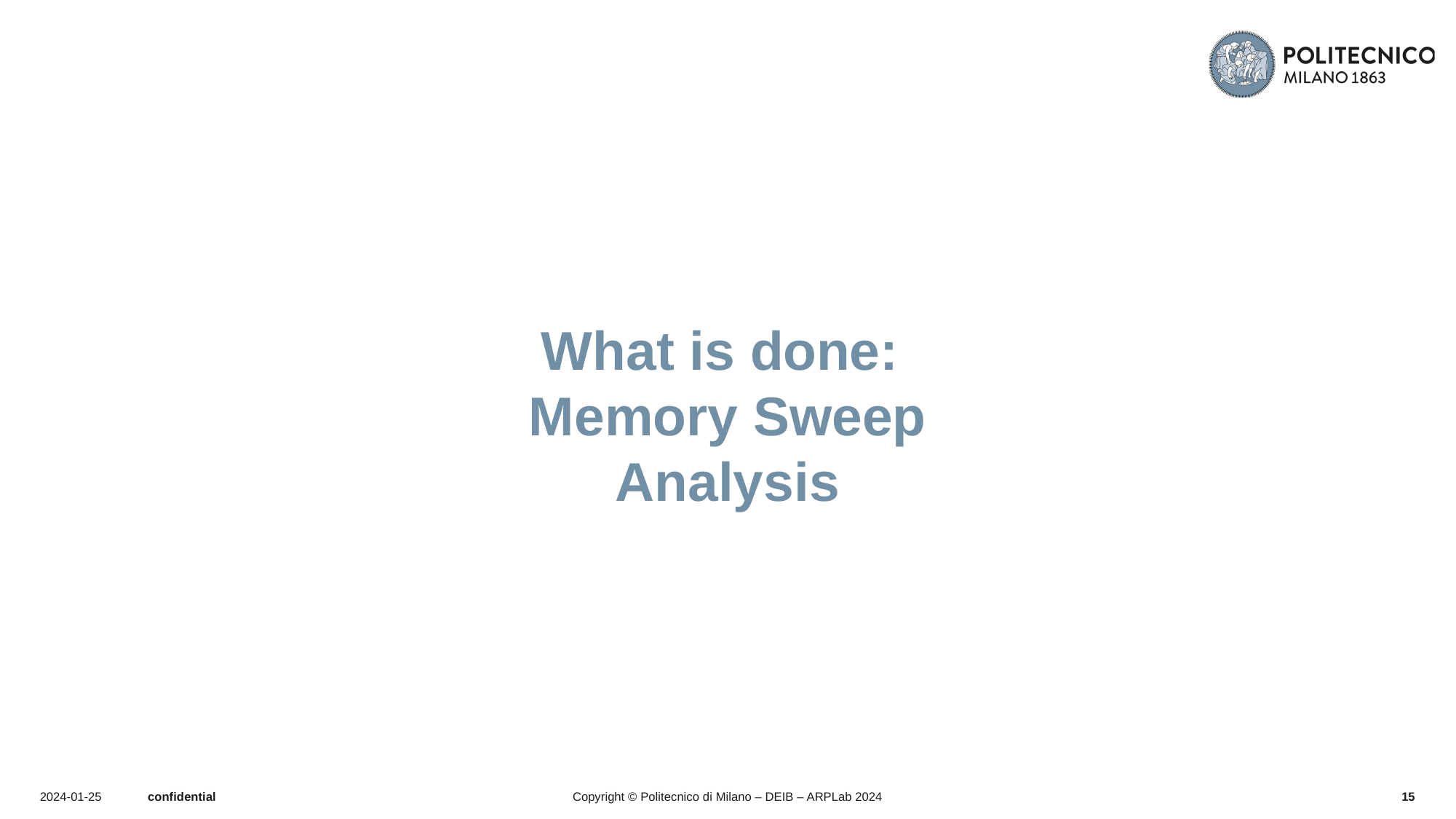

# What is done: Memory Sweep Analysis